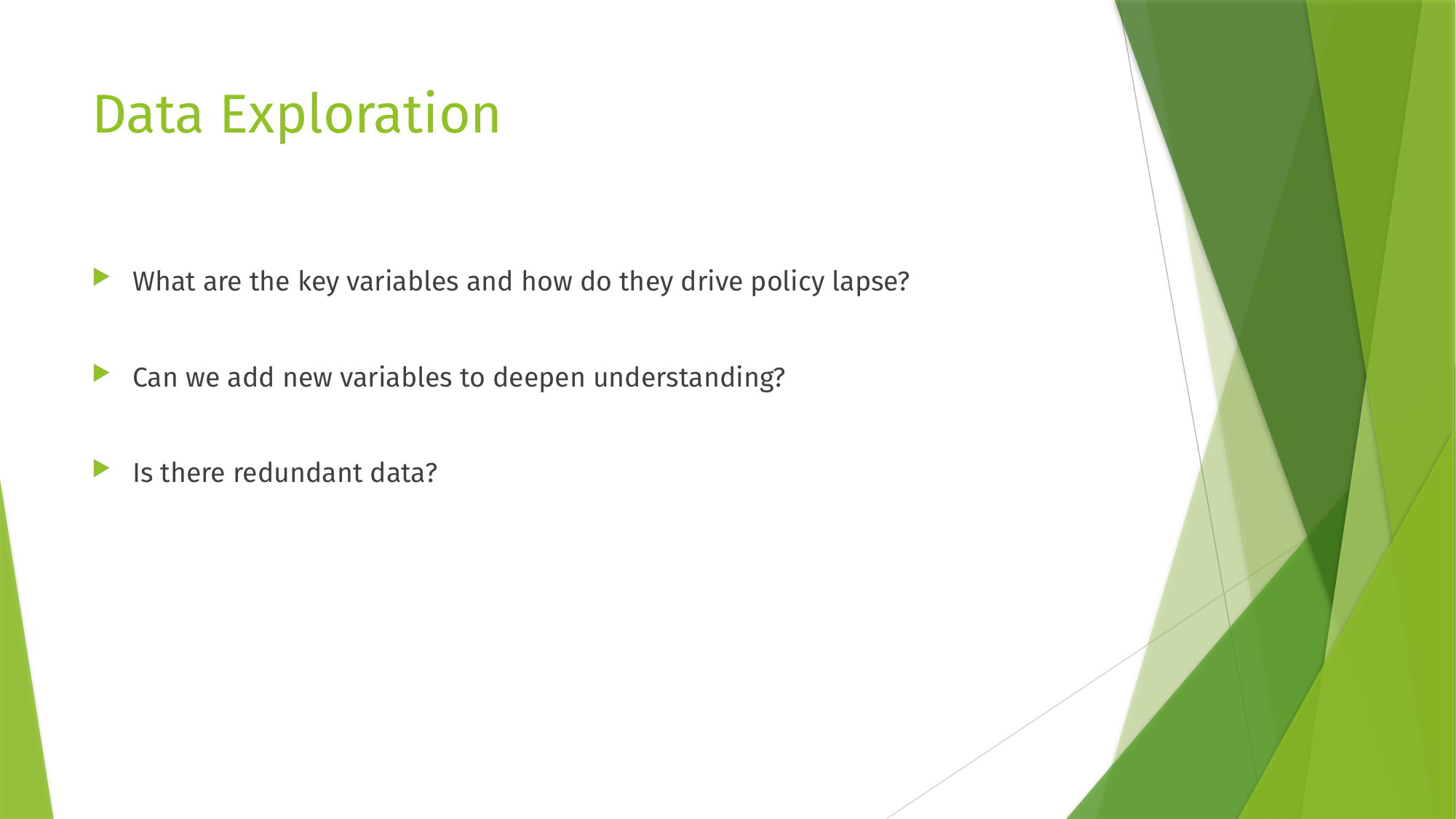

# Data Exploration
What are the key variables and how do they drive policy lapse?

Can we add new variables to deepen understanding?

Is there redundant data?